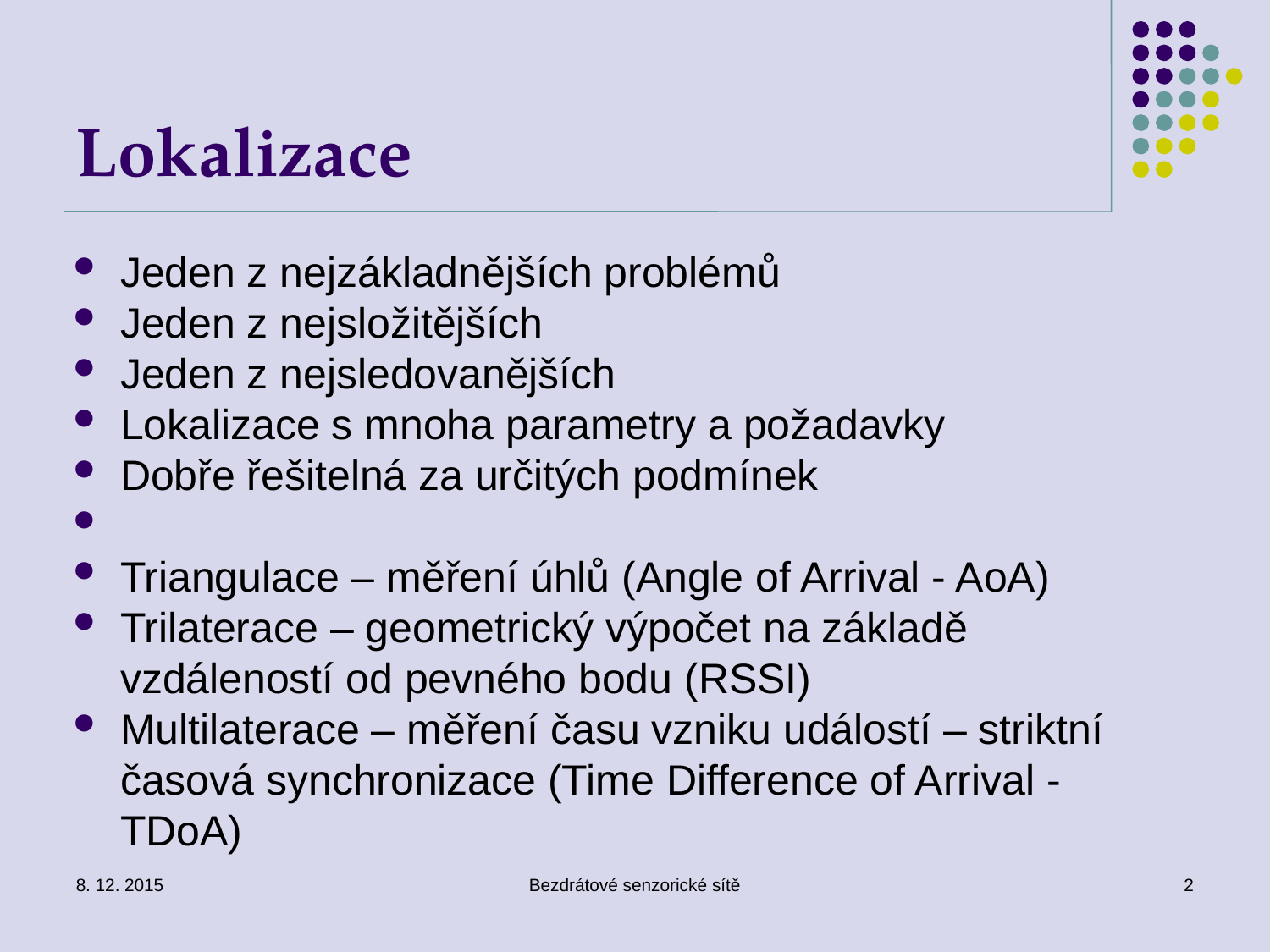

Lokalizace
Jeden z nejzákladnějších problémů
Jeden z nejsložitějších
Jeden z nejsledovanějších
Lokalizace s mnoha parametry a požadavky
Dobře řešitelná za určitých podmínek

Triangulace – měření úhlů (Angle of Arrival - AoA)
Trilaterace – geometrický výpočet na základě vzdáleností od pevného bodu (RSSI)
Multilaterace – měření času vzniku událostí – striktní časová synchronizace (Time Difference of Arrival - TDoA)

8. 12. 2015
Bezdrátové senzorické sítě
2